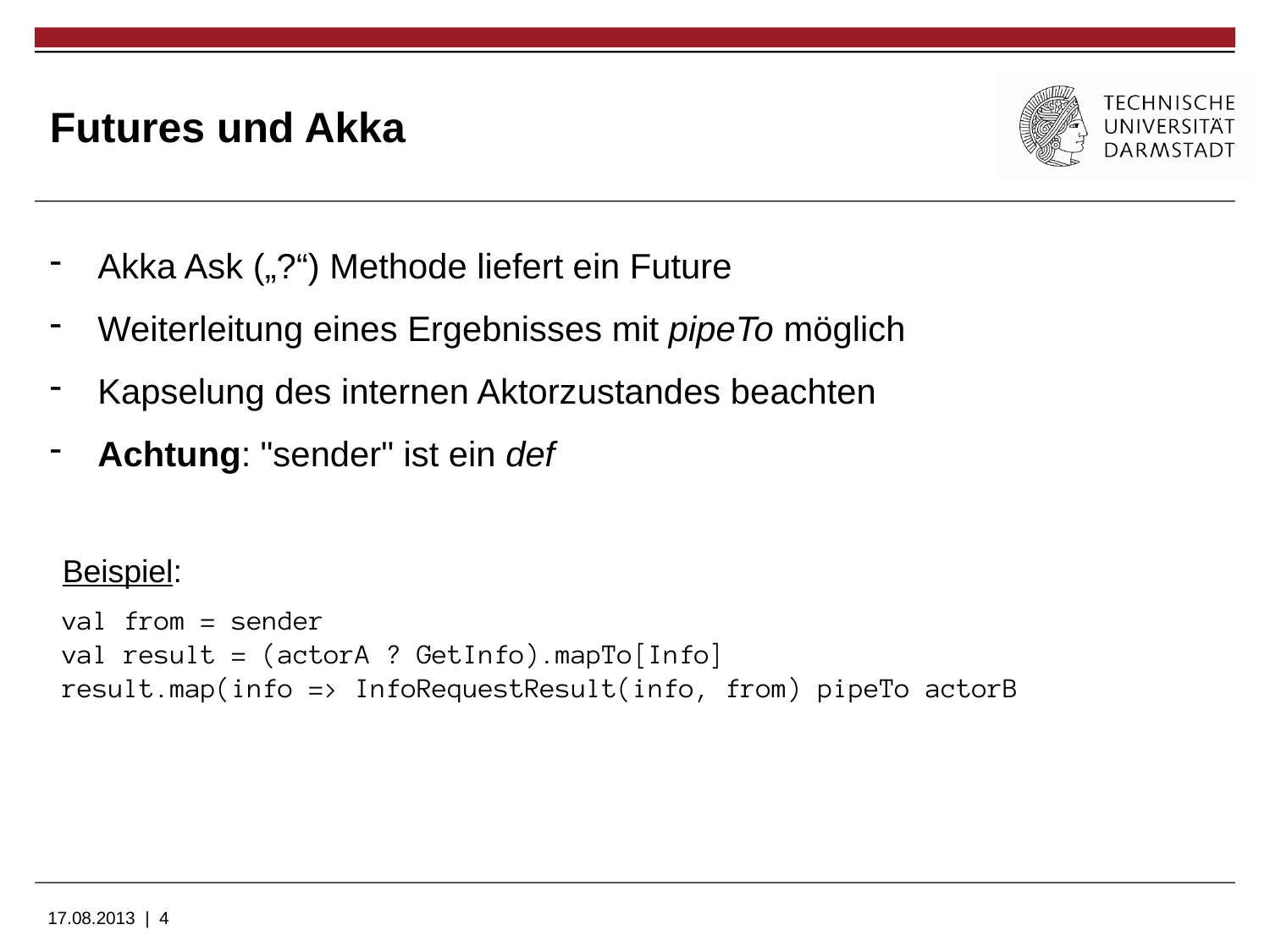

# Futures und Akka
Akka Ask („?“) Methode liefert ein Future
Weiterleitung eines Ergebnisses mit pipeTo möglich
Kapselung des internen Aktorzustandes beachten
Achtung: "sender" ist ein def
Beispiel:
val from = sender
val result = (actorA ? GetInfo).mapTo[Info]
result.map(info => InfoRequestResult(info, from) pipeTo actorB